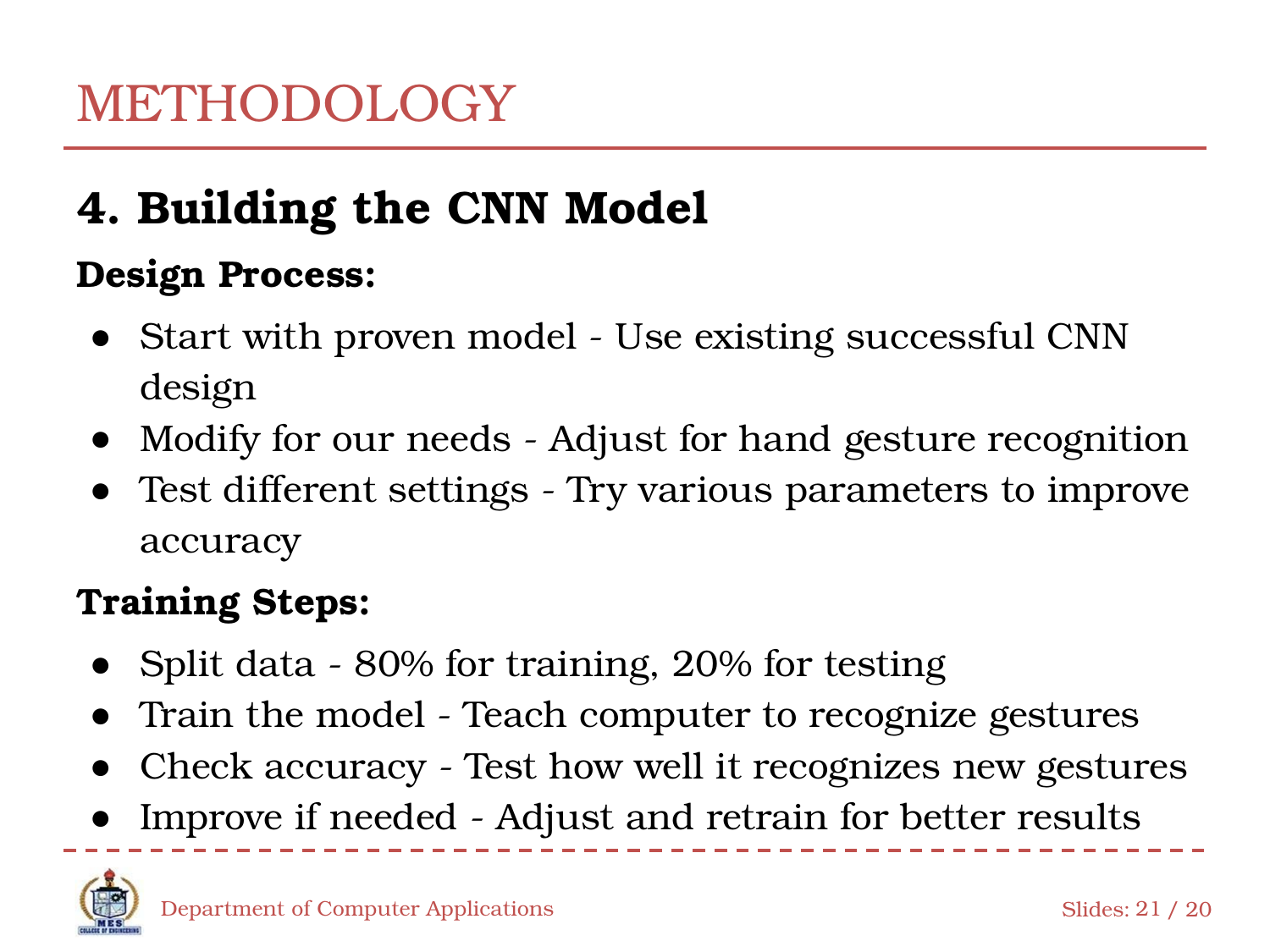

# METHODOLOGY
4. Building the CNN Model
Design Process:
Start with proven model - Use existing successful CNN design
Modify for our needs - Adjust for hand gesture recognition
Test different settings - Try various parameters to improve accuracy
Training Steps:
Split data - 80% for training, 20% for testing
Train the model - Teach computer to recognize gestures
Check accuracy - Test how well it recognizes new gestures
Improve if needed - Adjust and retrain for better results

Department of Computer Applications
21